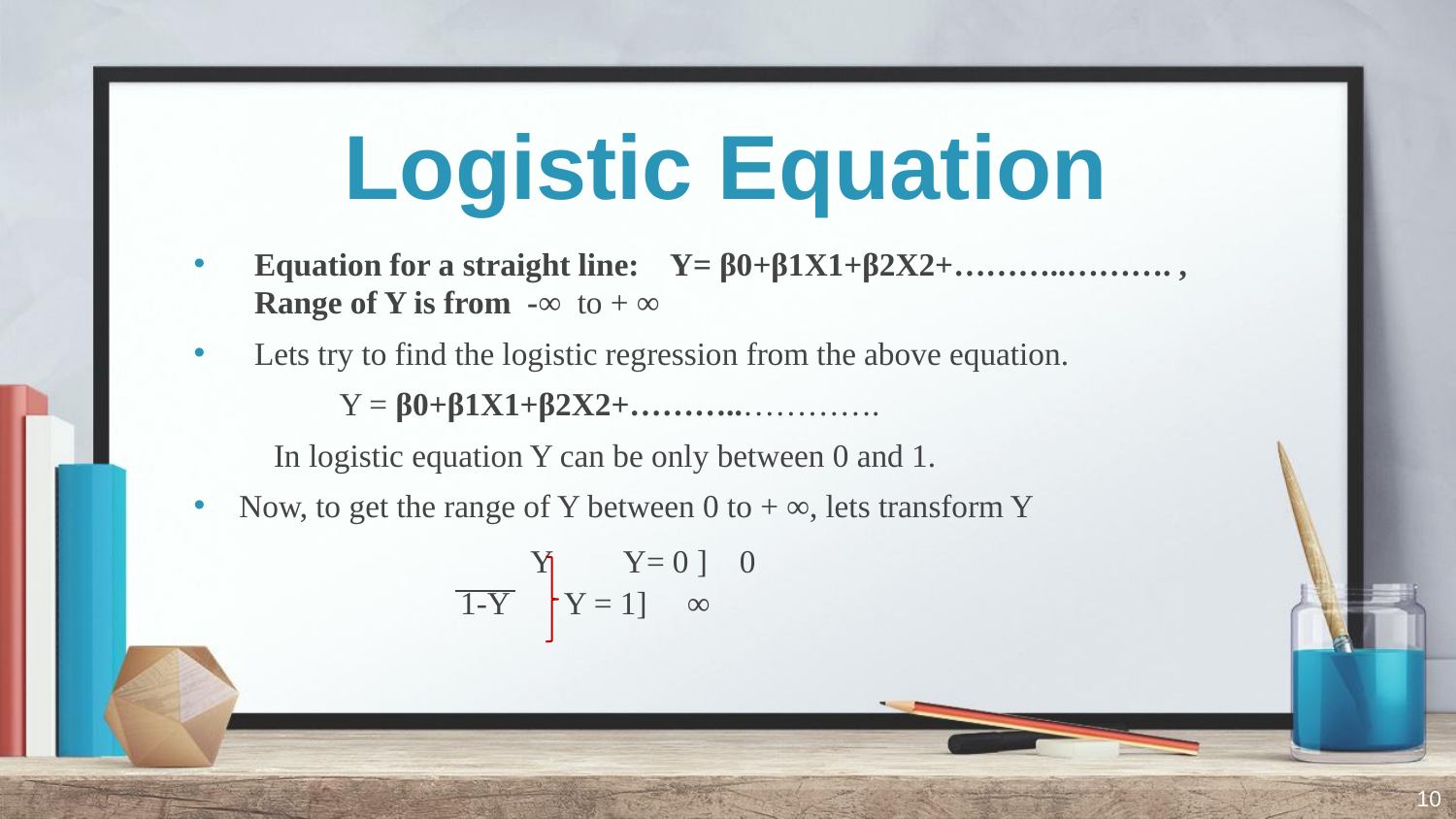

# Logistic Equation
Equation for a straight line:    Y= β0+β1X1+β2X2+………..………. , Range of Y is from  -∞  to + ∞
Lets try to find the logistic regression from the above equation.
	Y = β0+β1X1+β2X2+………..………….
          In logistic equation Y can be only between 0 and 1.
Now, to get the range of Y between 0 to + ∞, lets transform Y  
		Y         Y= 0 ]    0
      1-Y       Y = 1]     ∞

10